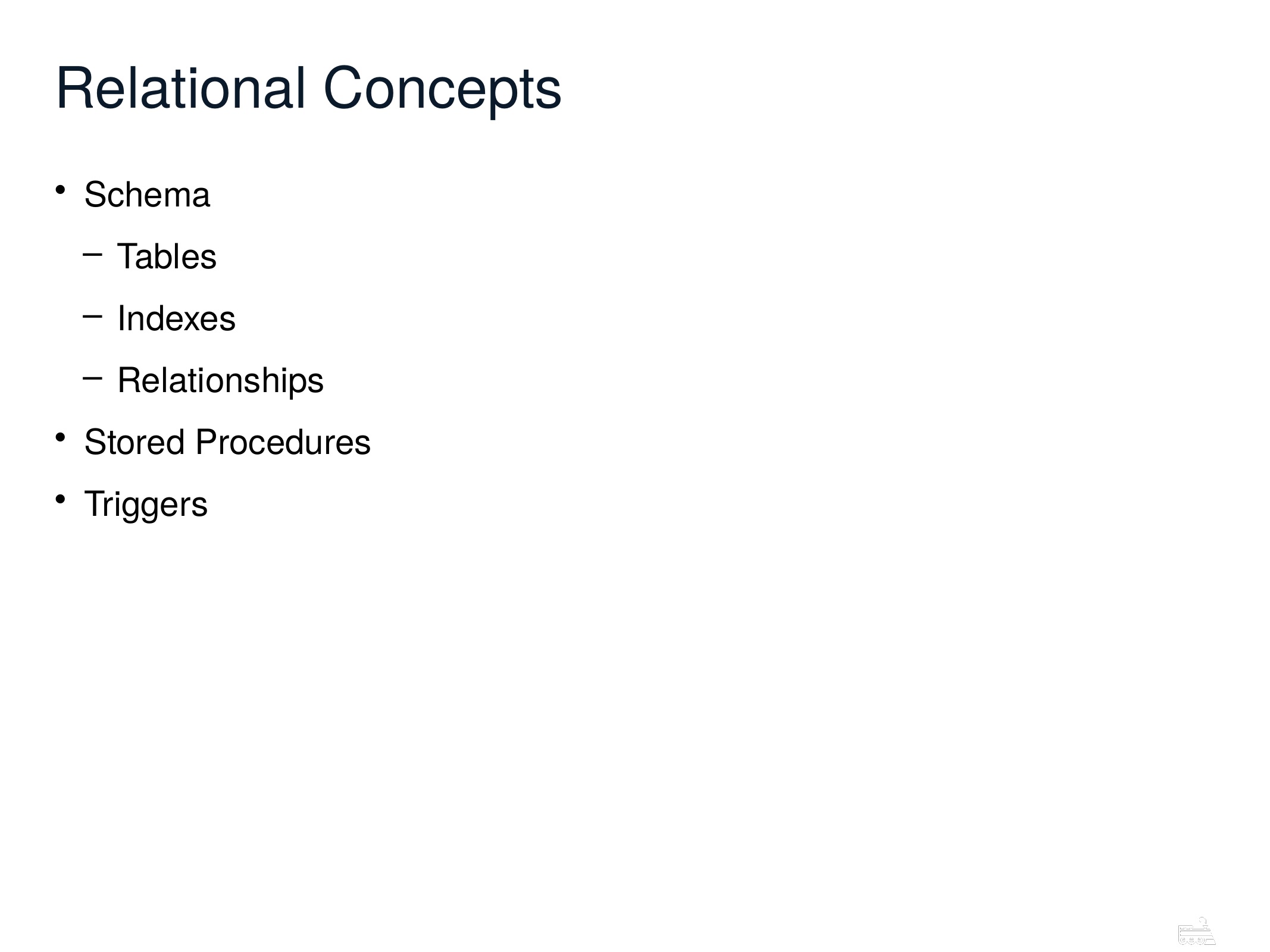

# Relational Concepts
 Schema
 Tables
 Indexes
 Relationships
 Stored Procedures
 Triggers